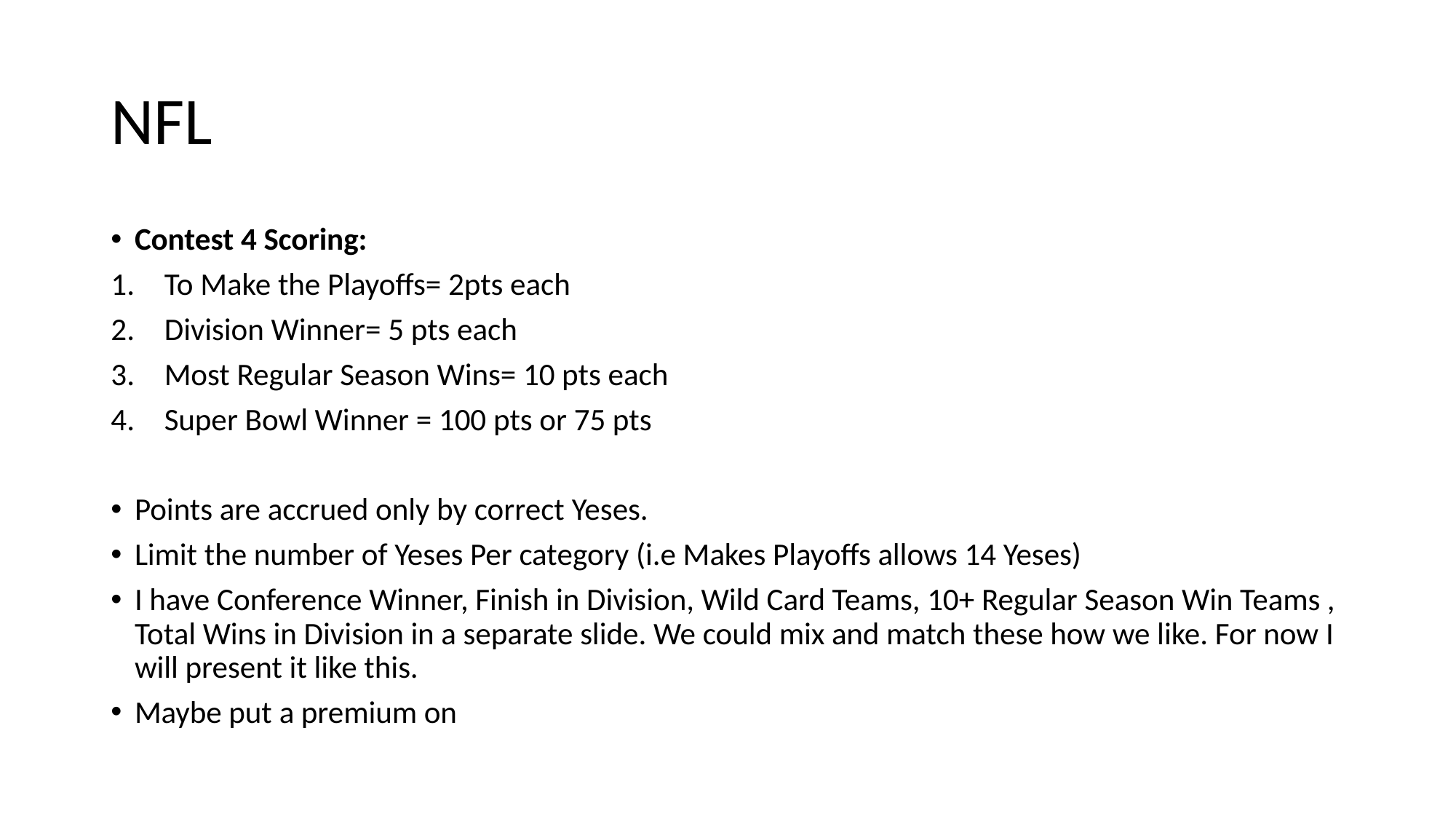

# NFL
Contest 4 Scoring:
To Make the Playoffs= 2pts each
Division Winner= 5 pts each
Most Regular Season Wins= 10 pts each
Super Bowl Winner = 100 pts or 75 pts

Points are accrued only by correct Yeses.
Limit the number of Yeses Per category (i.e Makes Playoffs allows 14 Yeses)
I have Conference Winner, Finish in Division, Wild Card Teams, 10+ Regular Season Win Teams , Total Wins in Division in a separate slide. We could mix and match these how we like. For now I will present it like this.
Maybe put a premium on